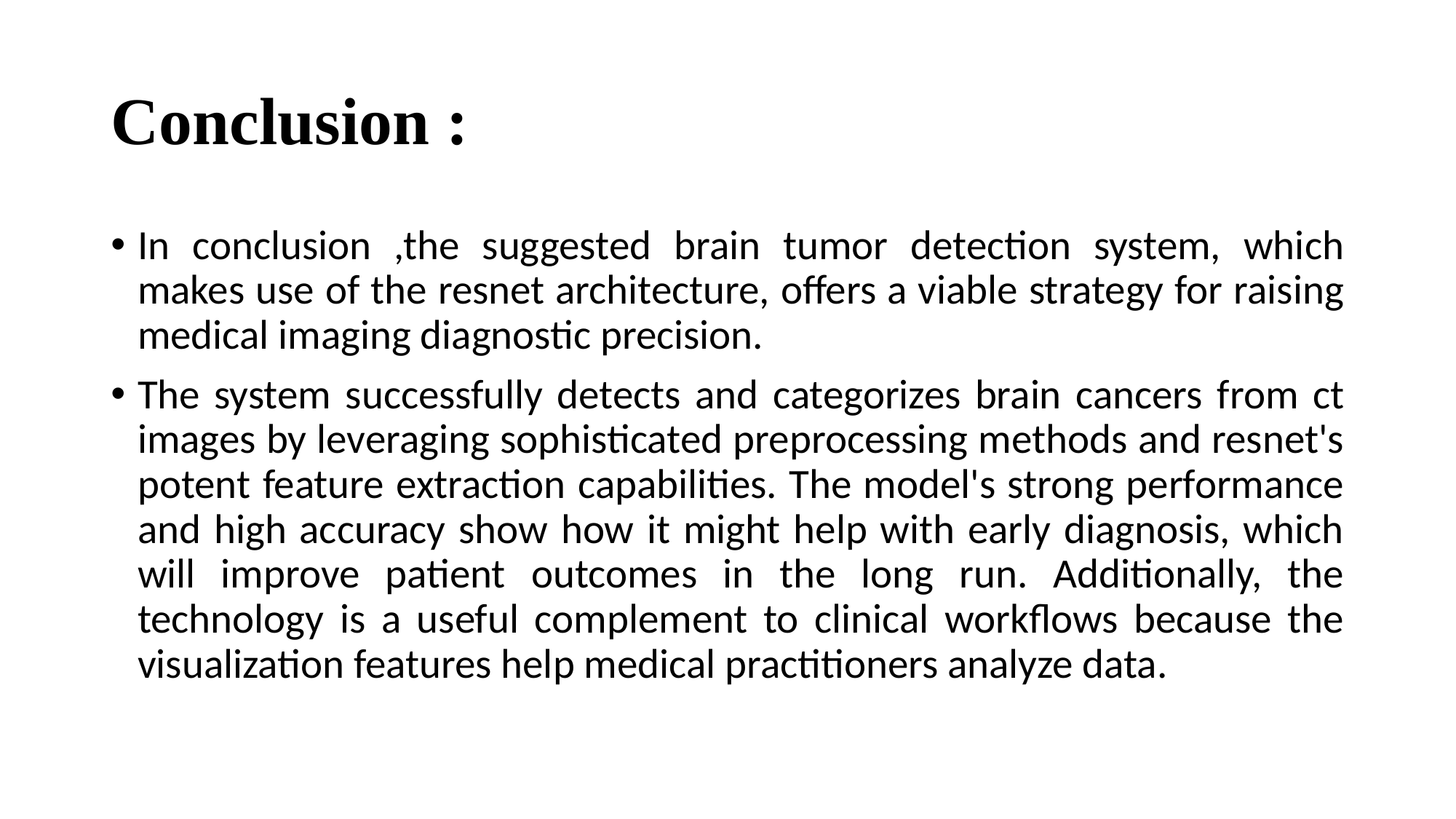

# Conclusion :
In conclusion ,the suggested brain tumor detection system, which makes use of the resnet architecture, offers a viable strategy for raising medical imaging diagnostic precision.
The system successfully detects and categorizes brain cancers from ct images by leveraging sophisticated preprocessing methods and resnet's potent feature extraction capabilities. The model's strong performance and high accuracy show how it might help with early diagnosis, which will improve patient outcomes in the long run. Additionally, the technology is a useful complement to clinical workflows because the visualization features help medical practitioners analyze data.